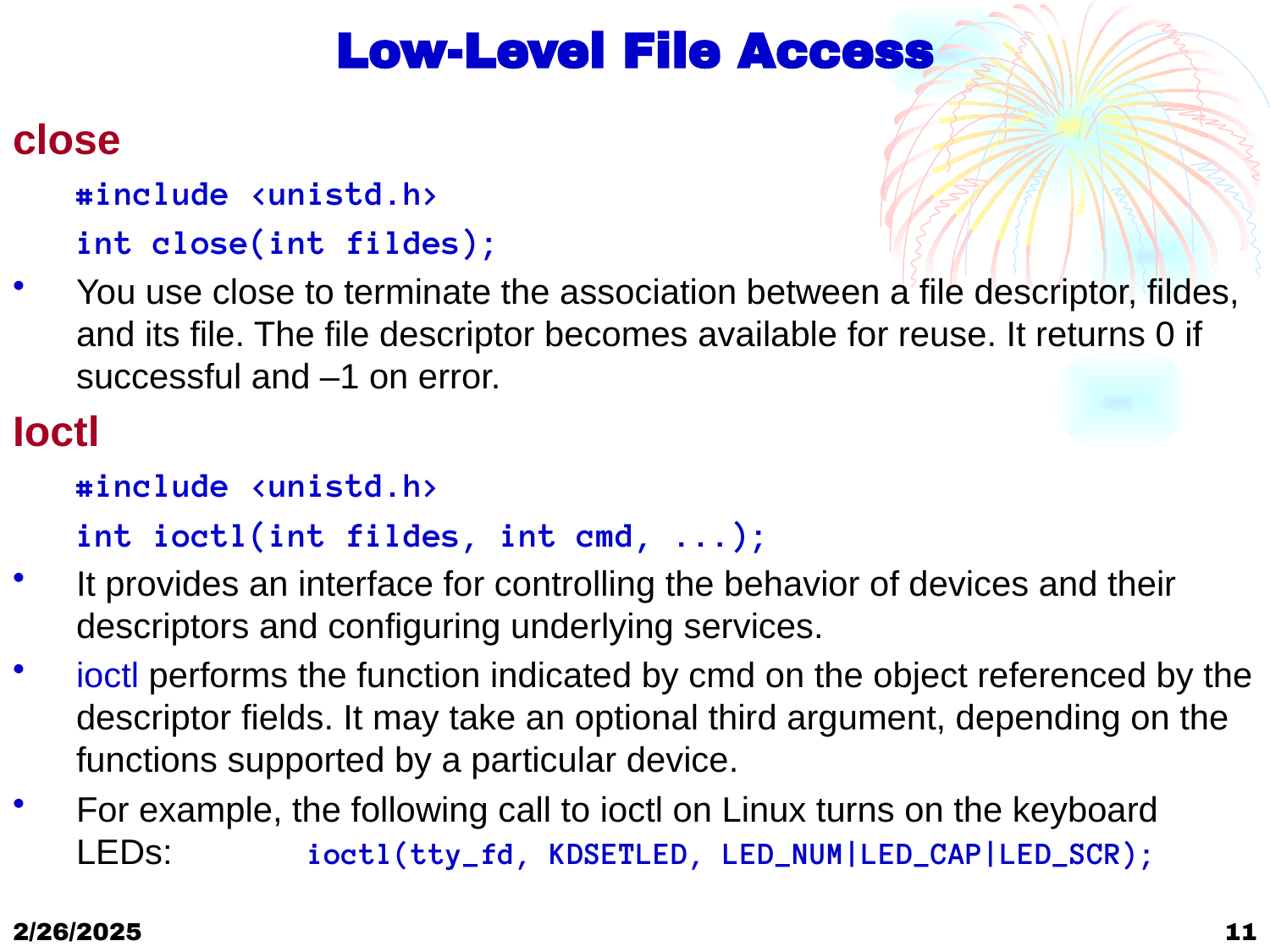

# Low-Level File Access
close
	#include <unistd.h>
	int close(int fildes);
You use close to terminate the association between a file descriptor, fildes, and its file. The file descriptor becomes available for reuse. It returns 0 if successful and –1 on error.
Ioctl
	#include <unistd.h>
	int ioctl(int fildes, int cmd, ...);
It provides an interface for controlling the behavior of devices and their descriptors and configuring underlying services.
ioctl performs the function indicated by cmd on the object referenced by the descriptor fields. It may take an optional third argument, depending on the functions supported by a particular device.
For example, the following call to ioctl on Linux turns on the keyboard LEDs:       ioctl(tty_fd, KDSETLED, LED_NUM|LED_CAP|LED_SCR);
2/26/2025
11